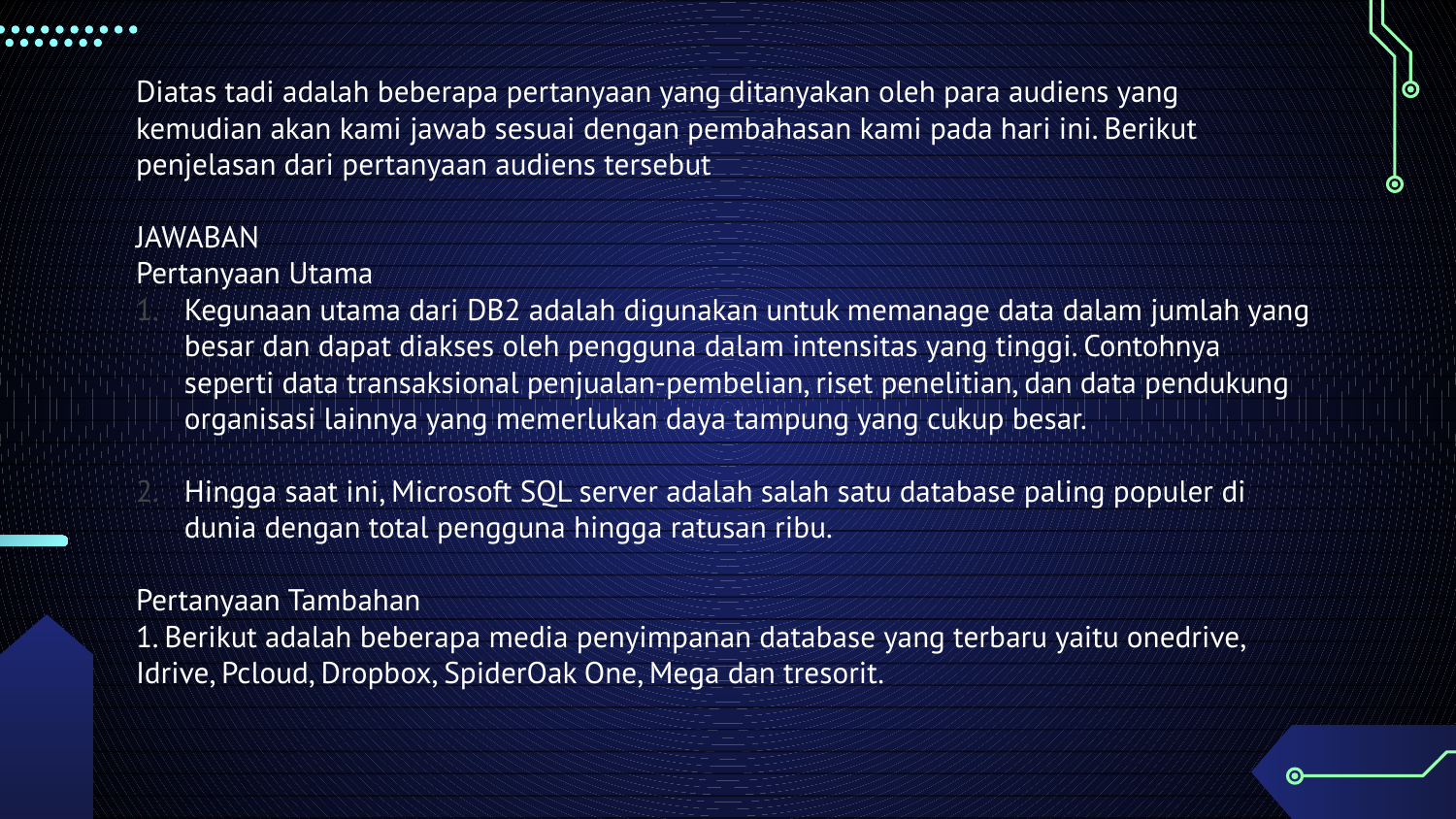

Diatas tadi adalah beberapa pertanyaan yang ditanyakan oleh para audiens yang kemudian akan kami jawab sesuai dengan pembahasan kami pada hari ini. Berikut penjelasan dari pertanyaan audiens tersebut

JAWABAN
Pertanyaan Utama
Kegunaan utama dari DB2 adalah digunakan untuk memanage data dalam jumlah yang besar dan dapat diakses oleh pengguna dalam intensitas yang tinggi. Contohnya seperti data transaksional penjualan-pembelian, riset penelitian, dan data pendukung organisasi lainnya yang memerlukan daya tampung yang cukup besar.

Hingga saat ini, Microsoft SQL server adalah salah satu database paling populer di dunia dengan total pengguna hingga ratusan ribu.

Pertanyaan Tambahan
1. Berikut adalah beberapa media penyimpanan database yang terbaru yaitu onedrive, Idrive, Pcloud, Dropbox, SpiderOak One, Mega dan tresorit.